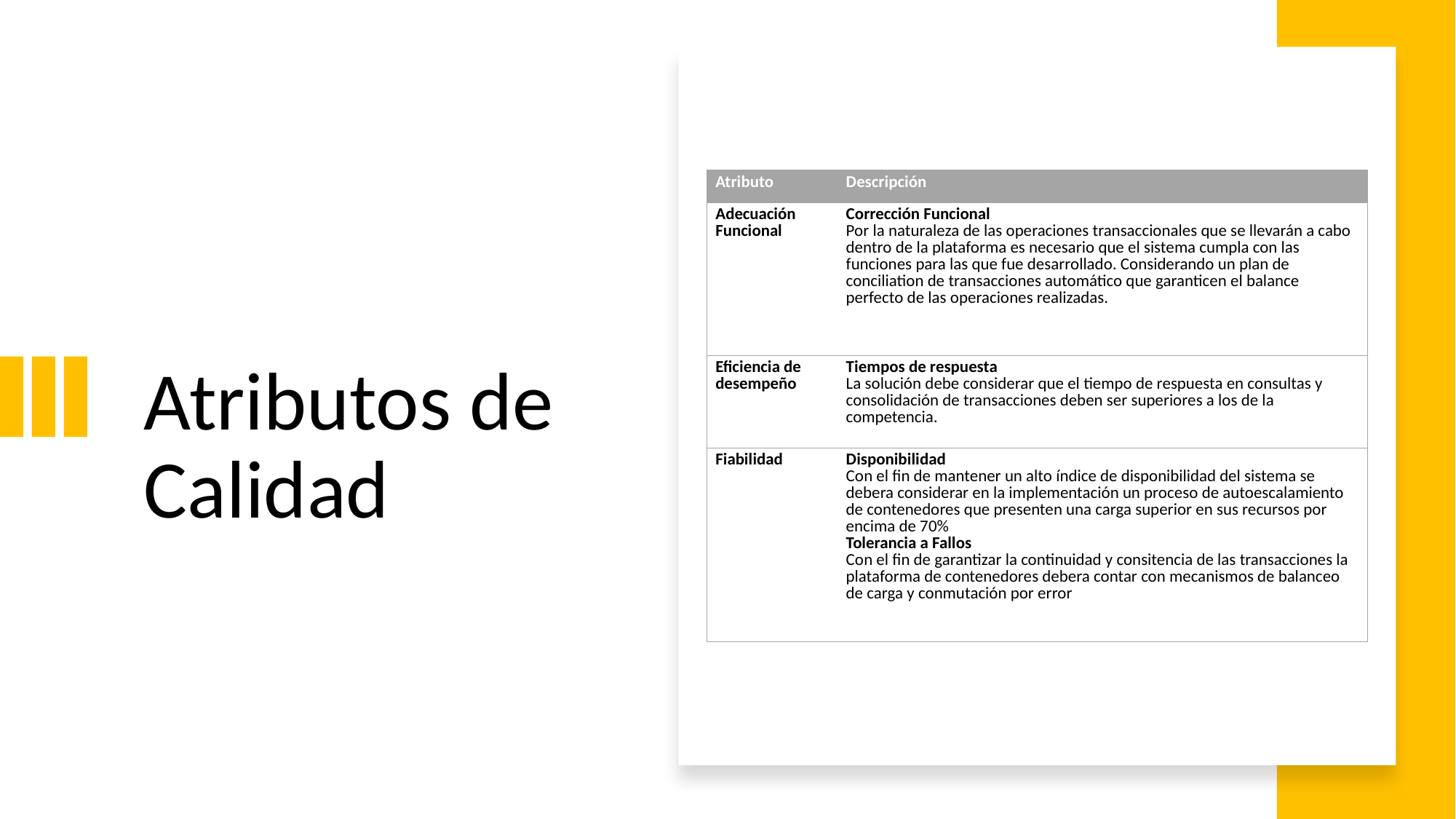

| Atributo | Descripción |
| --- | --- |
| Adecuación Funcional | Corrección Funcional Por la naturaleza de las operaciones transaccionales que se llevarán a cabo dentro de la plataforma es necesario que el sistema cumpla con las funciones para las que fue desarrollado. Considerando un plan de conciliation de transacciones automático que garanticen el balance perfecto de las operaciones realizadas. |
| Eficiencia de desempeño | Tiempos de respuesta La solución debe considerar que el tiempo de respuesta en consultas y consolidación de transacciones deben ser superiores a los de la competencia. |
| Fiabilidad | Disponibilidad Con el fin de mantener un alto índice de disponibilidad del sistema se debera considerar en la implementación un proceso de autoescalamiento de contenedores que presenten una carga superior en sus recursos por encima de 70% Tolerancia a Fallos Con el fin de garantizar la continuidad y consitencia de las transacciones la plataforma de contenedores debera contar con mecanismos de balanceo de carga y conmutación por error |
# Atributos de Calidad